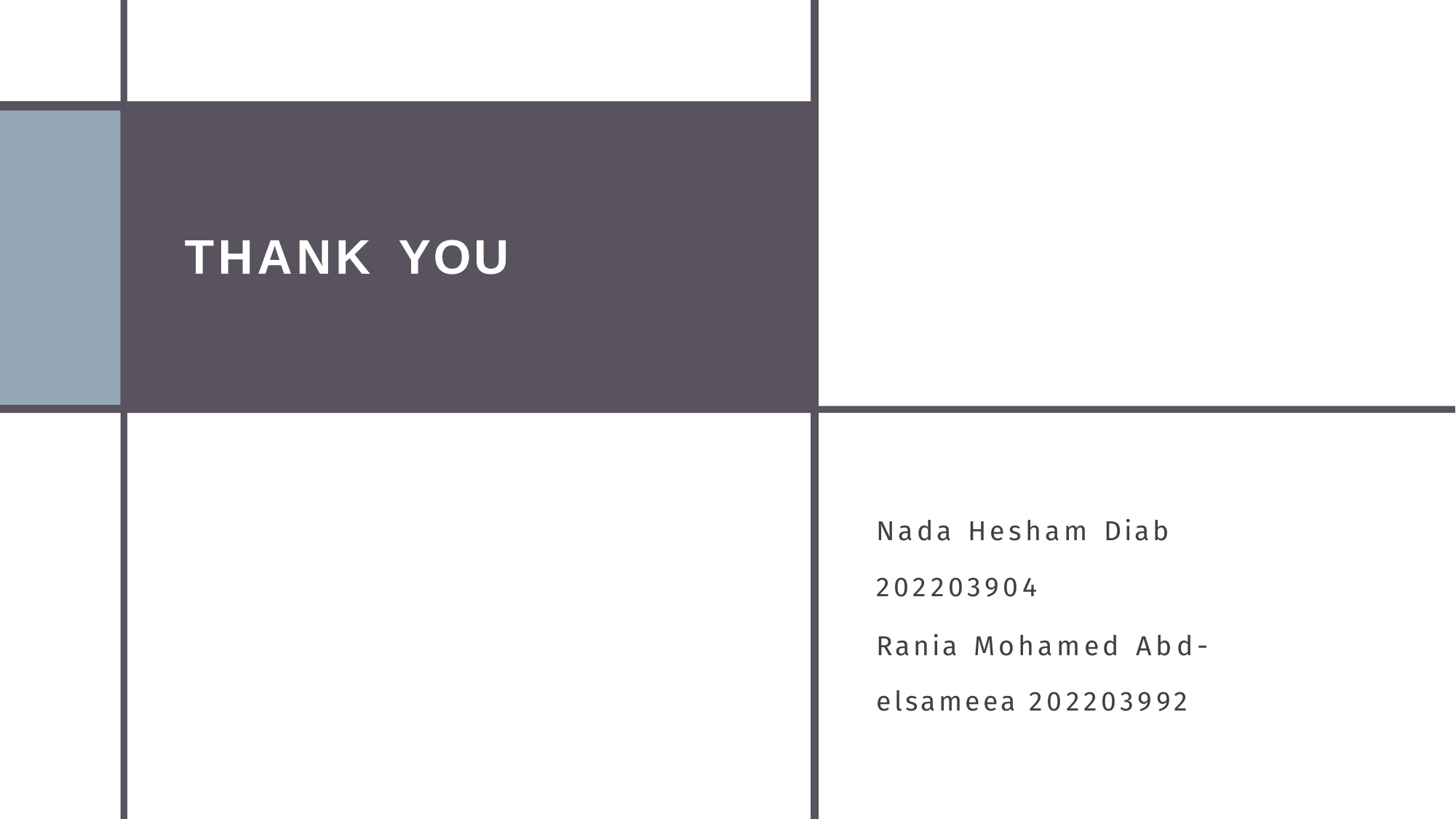

# THANK	YOU
Nada Hesham Diab
202203904
Rania Mohamed Abd-elsameea 202203992